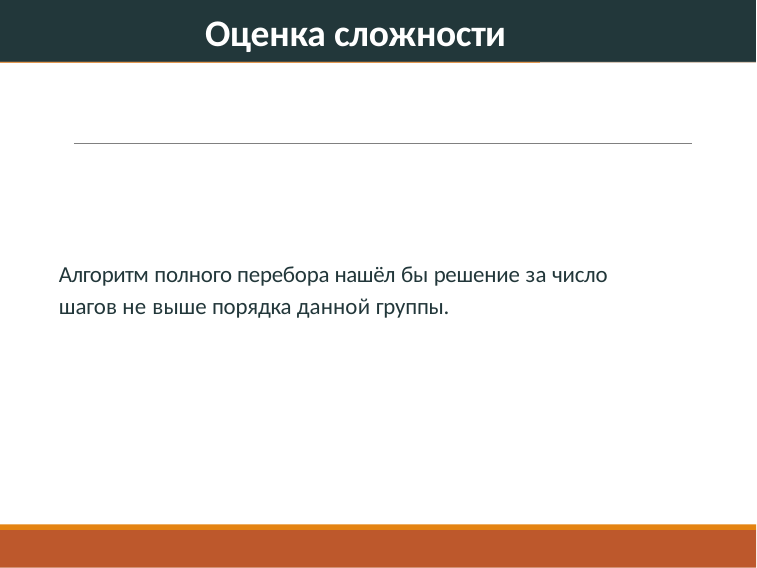

Оценка сложности

Алгоритм полного перебора нашёл бы решение за число  шагов не выше порядка данной группы.